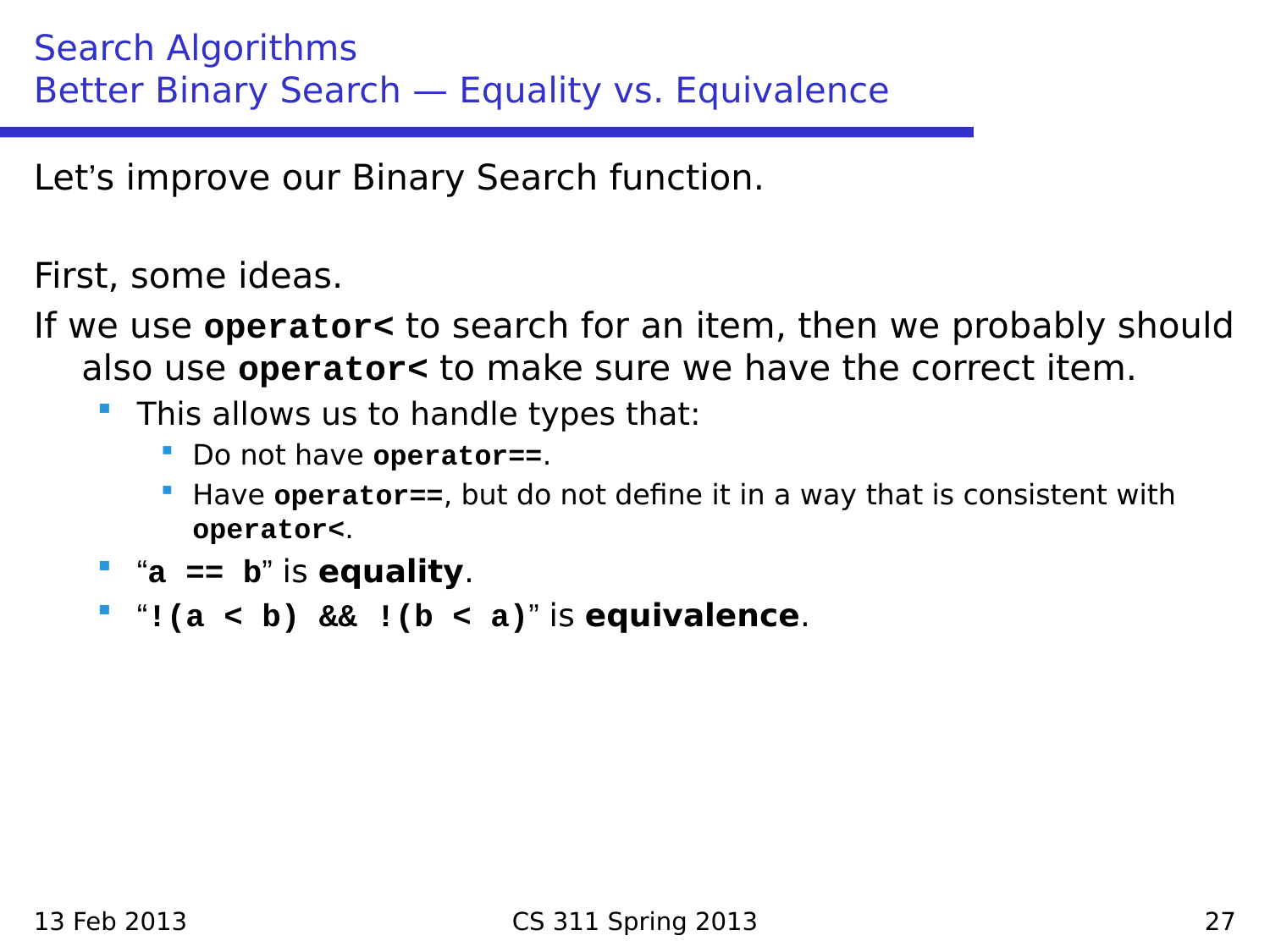

# Search Algorithms Better Binary Search — Equality vs. Equivalence
Let’s improve our Binary Search function.

First, some ideas.
If we use operator< to search for an item, then we probably should also use operator< to make sure we have the correct item.
This allows us to handle types that:
Do not have operator==.
Have operator==, but do not define it in a way that is consistent with operator<.
“a == b” is equality.
“!(a < b) && !(b < a)” is equivalence.
13 Feb 2013
CS 311 Spring 2013
27